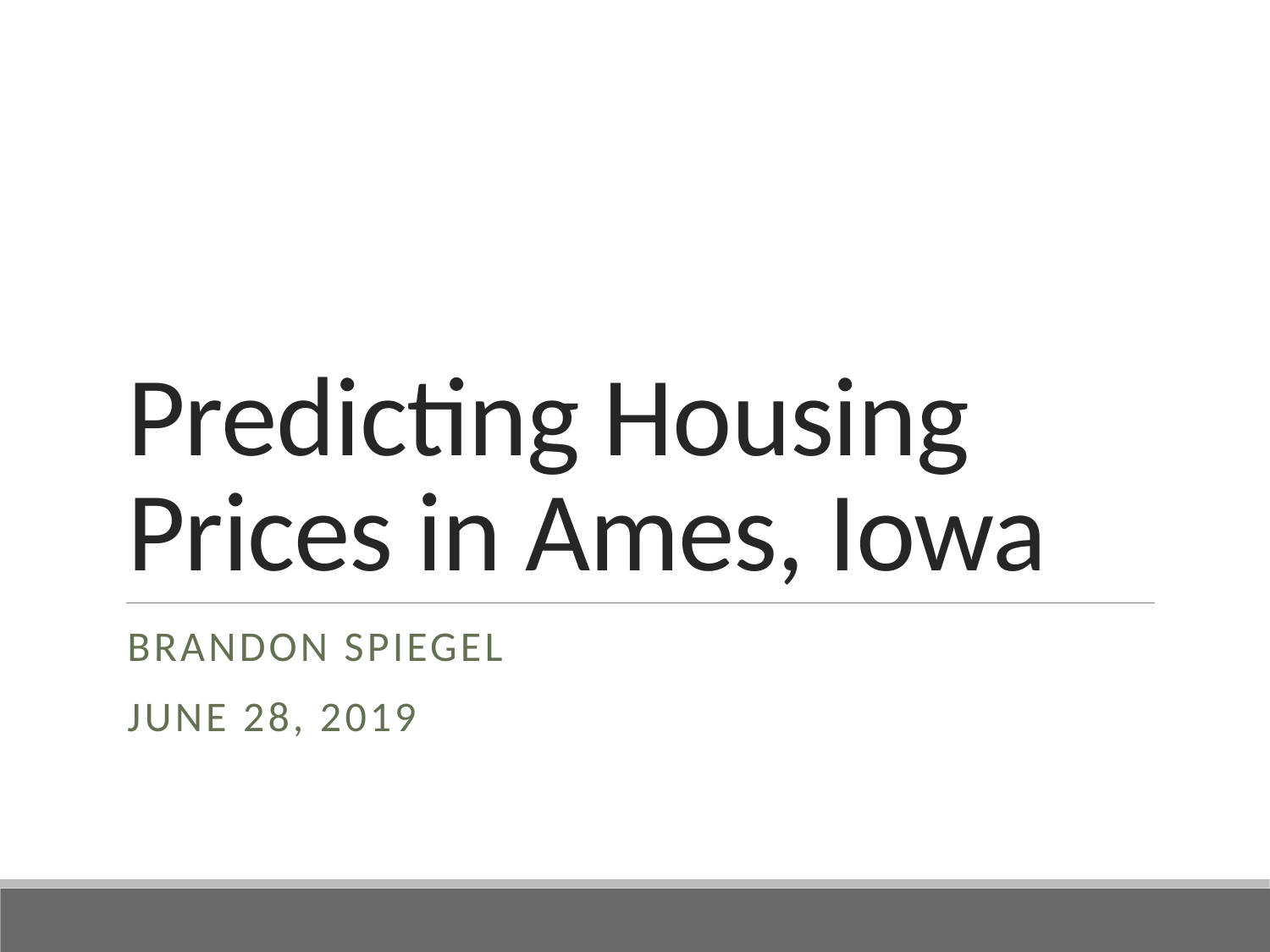

# Predicting Housing Prices in Ames, Iowa
Brandon Spiegel
June 28, 2019